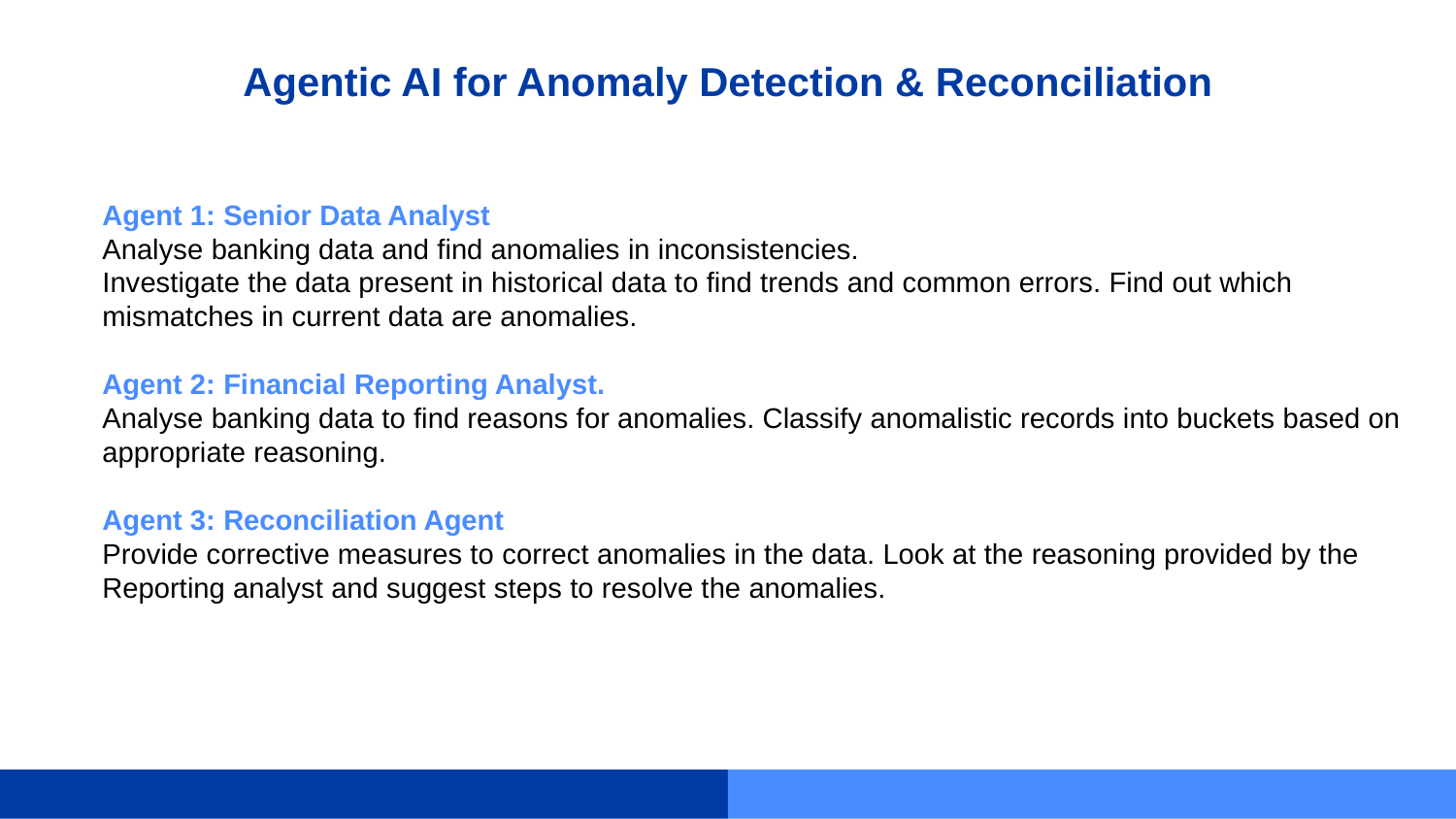

# Agentic AI for Anomaly Detection & Reconciliation
Agent 1: Senior Data Analyst
Analyse banking data and find anomalies in inconsistencies.
Investigate the data present in historical data to find trends and common errors. Find out which mismatches in current data are anomalies.

Agent 2: Financial Reporting Analyst.
Analyse banking data to find reasons for anomalies. Classify anomalistic records into buckets based on appropriate reasoning.

Agent 3: Reconciliation Agent
Provide corrective measures to correct anomalies in the data. Look at the reasoning provided by the Reporting analyst and suggest steps to resolve the anomalies.